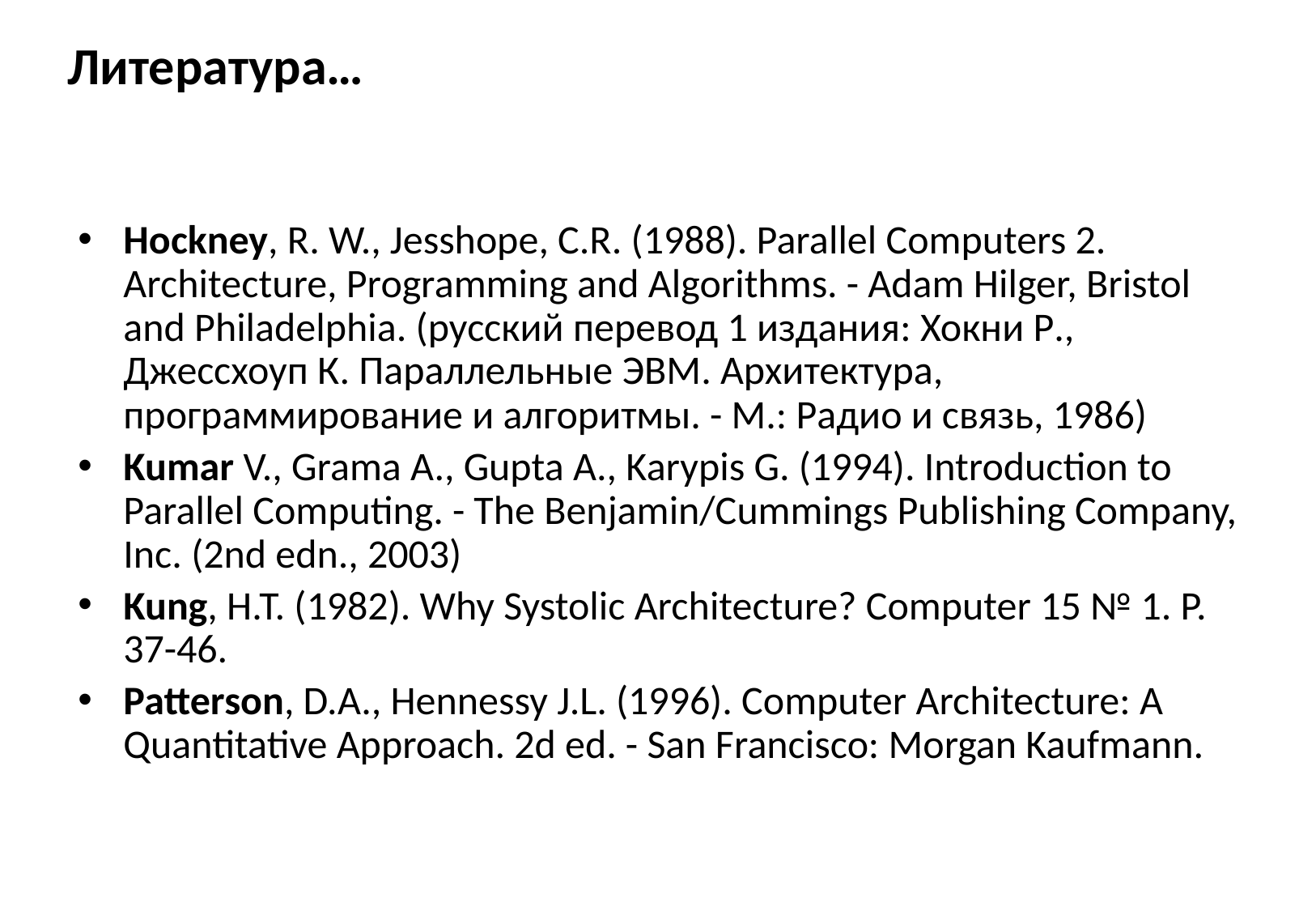

# Литература…
Hockney, R. W., Jesshope, C.R. (1988). Parallel Computers 2. Architecture, Programming and Algorithms. - Adam Hilger, Bristol and Philadelphia. (русский перевод 1 издания: Хокни Р., Джессхоуп К. Параллельные ЭВМ. Архитектура, программирование и алгоритмы. - М.: Радио и связь, 1986)
Kumar V., Grama A., Gupta A., Karypis G. (1994). Introduction to Parallel Computing. - The Benjamin/Cummings Publishing Company, Inc. (2nd edn., 2003)
Kung, H.T. (1982). Why Systolic Architecture? Computer 15 № 1. P. 37-46.
Patterson, D.A., Hennessy J.L. (1996). Computer Architecture: A Quantitative Approach. 2d ed. - San Francisco: Morgan Kaufmann.